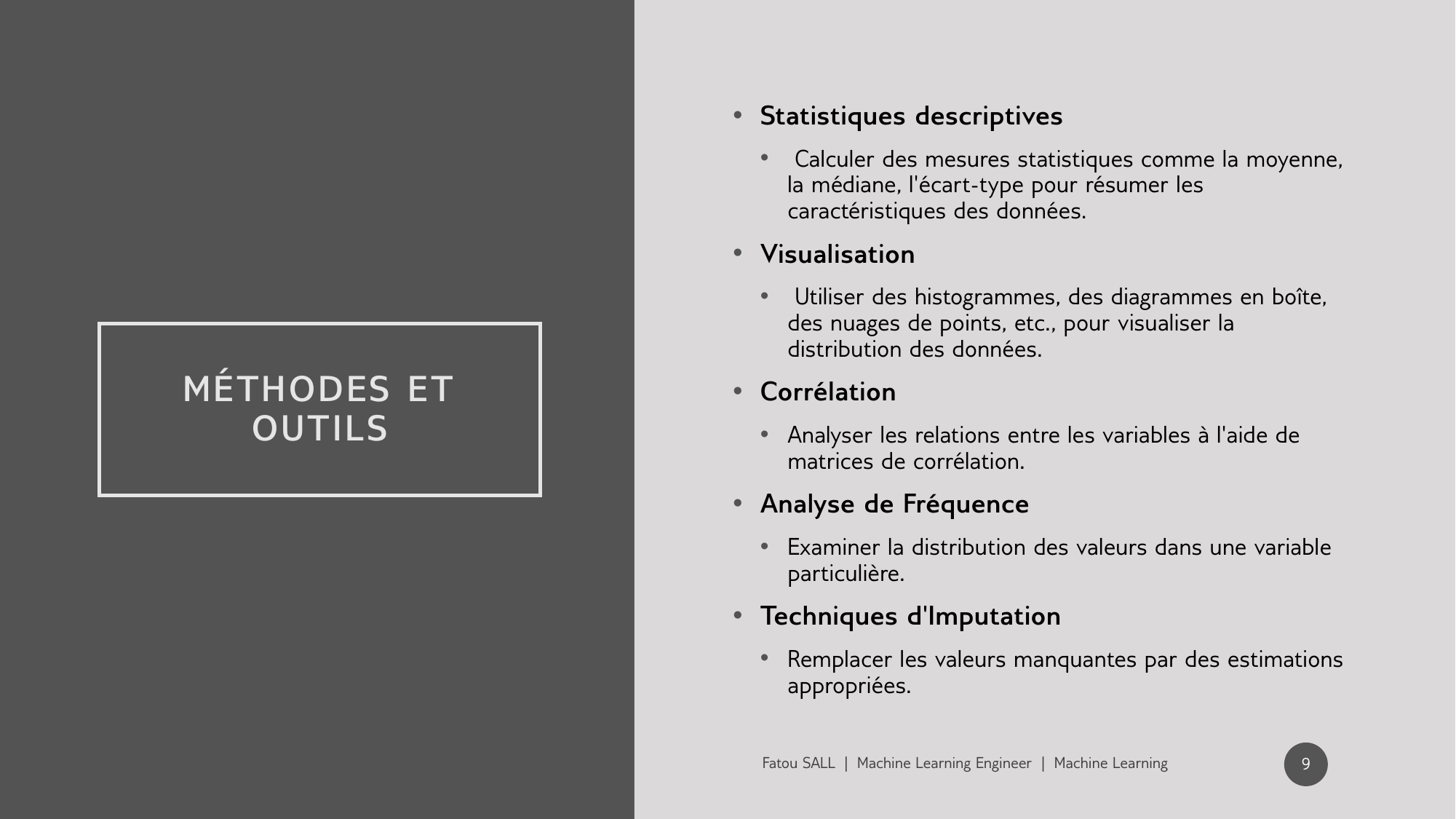

Statistiques descriptives
 Calculer des mesures statistiques comme la moyenne, la médiane, l'écart-type pour résumer les caractéristiques des données.
Visualisation
 Utiliser des histogrammes, des diagrammes en boîte, des nuages de points, etc., pour visualiser la distribution des données.
Corrélation
Analyser les relations entre les variables à l'aide de matrices de corrélation.
Analyse de Fréquence
Examiner la distribution des valeurs dans une variable particulière.
Techniques d'Imputation
Remplacer les valeurs manquantes par des estimations appropriées.

# Méthodes et Outils
9
Fatou SALL  |  Machine Learning Engineer  |  Machine Learning